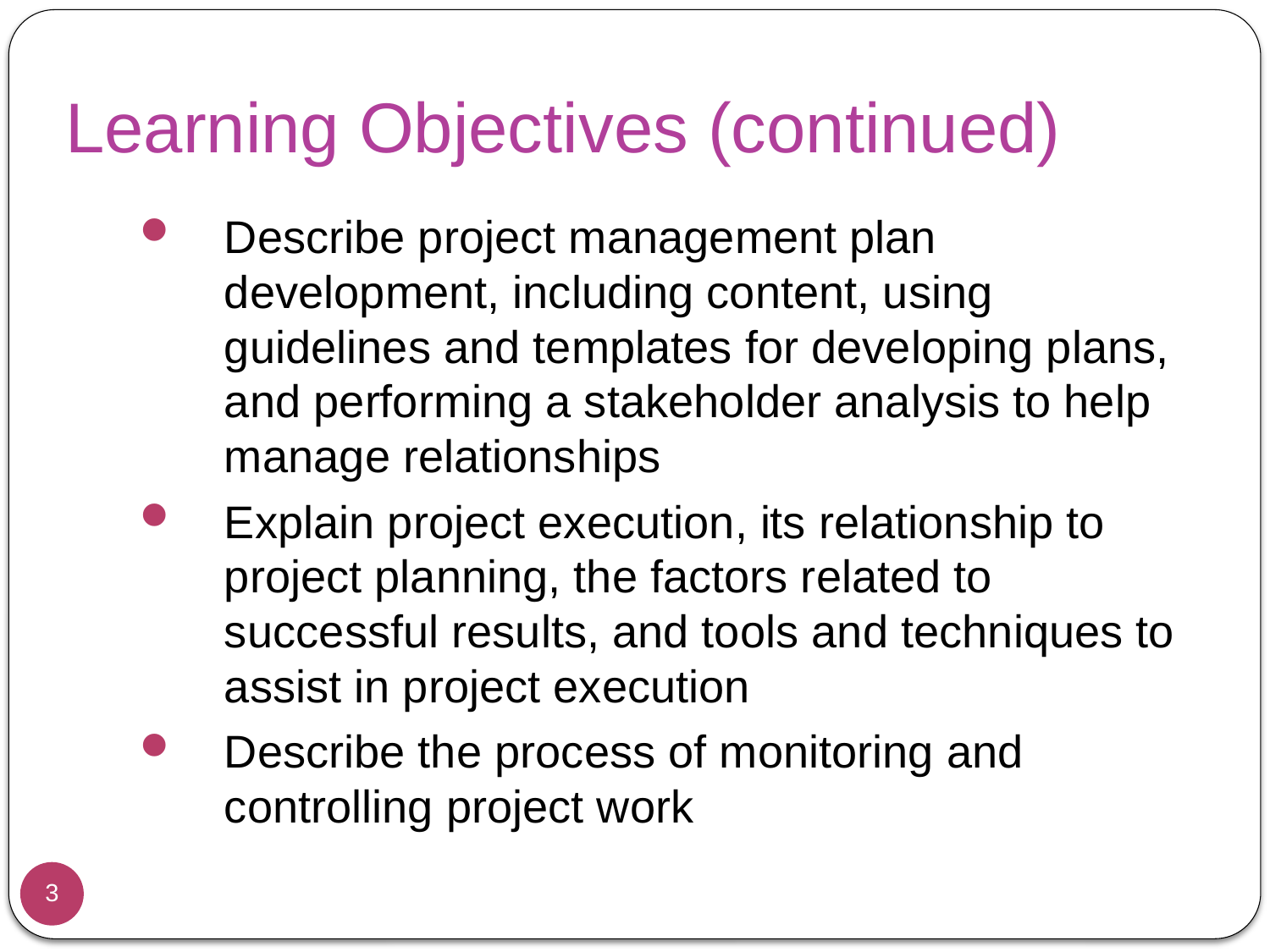

# Learning Objectives (continued)
Describe project management plan development, including content, using guidelines and templates for developing plans, and performing a stakeholder analysis to help manage relationships
Explain project execution, its relationship to project planning, the factors related to successful results, and tools and techniques to assist in project execution
Describe the process of monitoring and controlling project work
3